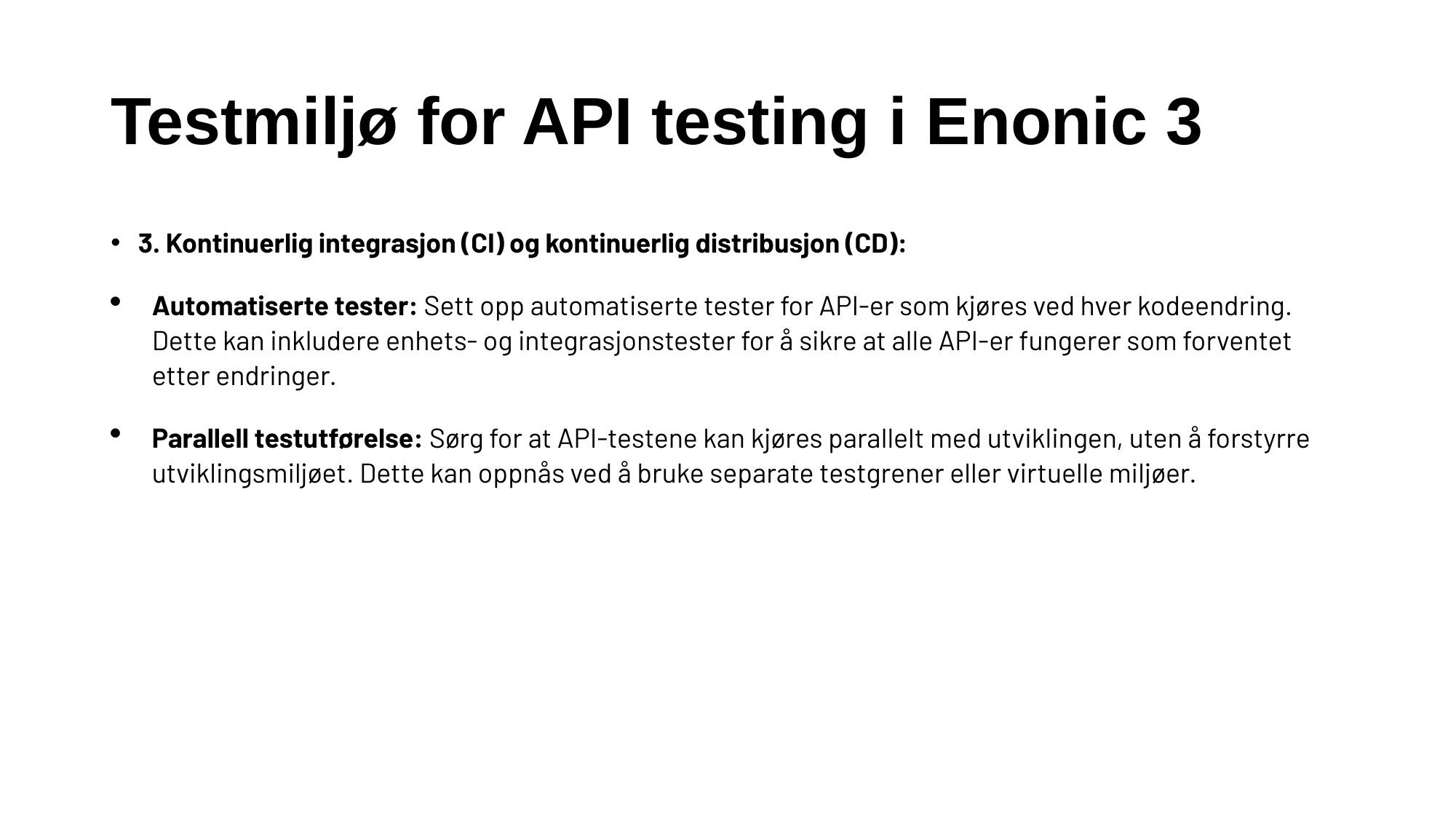

# Testmiljø for API testing i Enonic 3
3. Kontinuerlig integrasjon (CI) og kontinuerlig distribusjon (CD):
Automatiserte tester: Sett opp automatiserte tester for API-er som kjøres ved hver kodeendring. Dette kan inkludere enhets- og integrasjonstester for å sikre at alle API-er fungerer som forventet etter endringer.
Parallell testutførelse: Sørg for at API-testene kan kjøres parallelt med utviklingen, uten å forstyrre utviklingsmiljøet. Dette kan oppnås ved å bruke separate testgrener eller virtuelle miljøer.